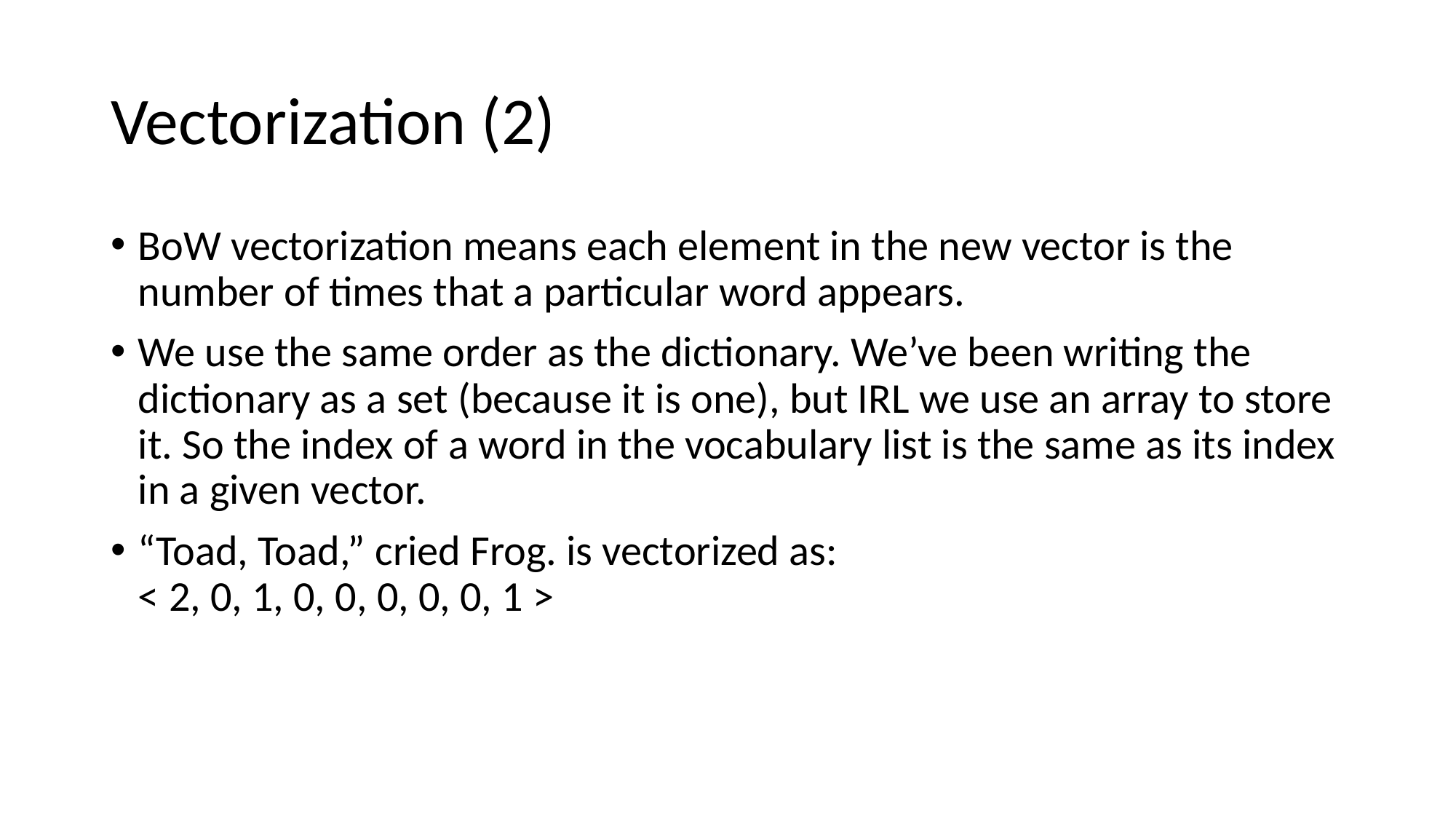

# Vectorization (2)
BoW vectorization means each element in the new vector is the number of times that a particular word appears.
We use the same order as the dictionary. We’ve been writing the dictionary as a set (because it is one), but IRL we use an array to store it. So the index of a word in the vocabulary list is the same as its index in a given vector.
“Toad, Toad,” cried Frog. is vectorized as:
< 2, 0, 1, 0, 0, 0, 0, 0, 1 >